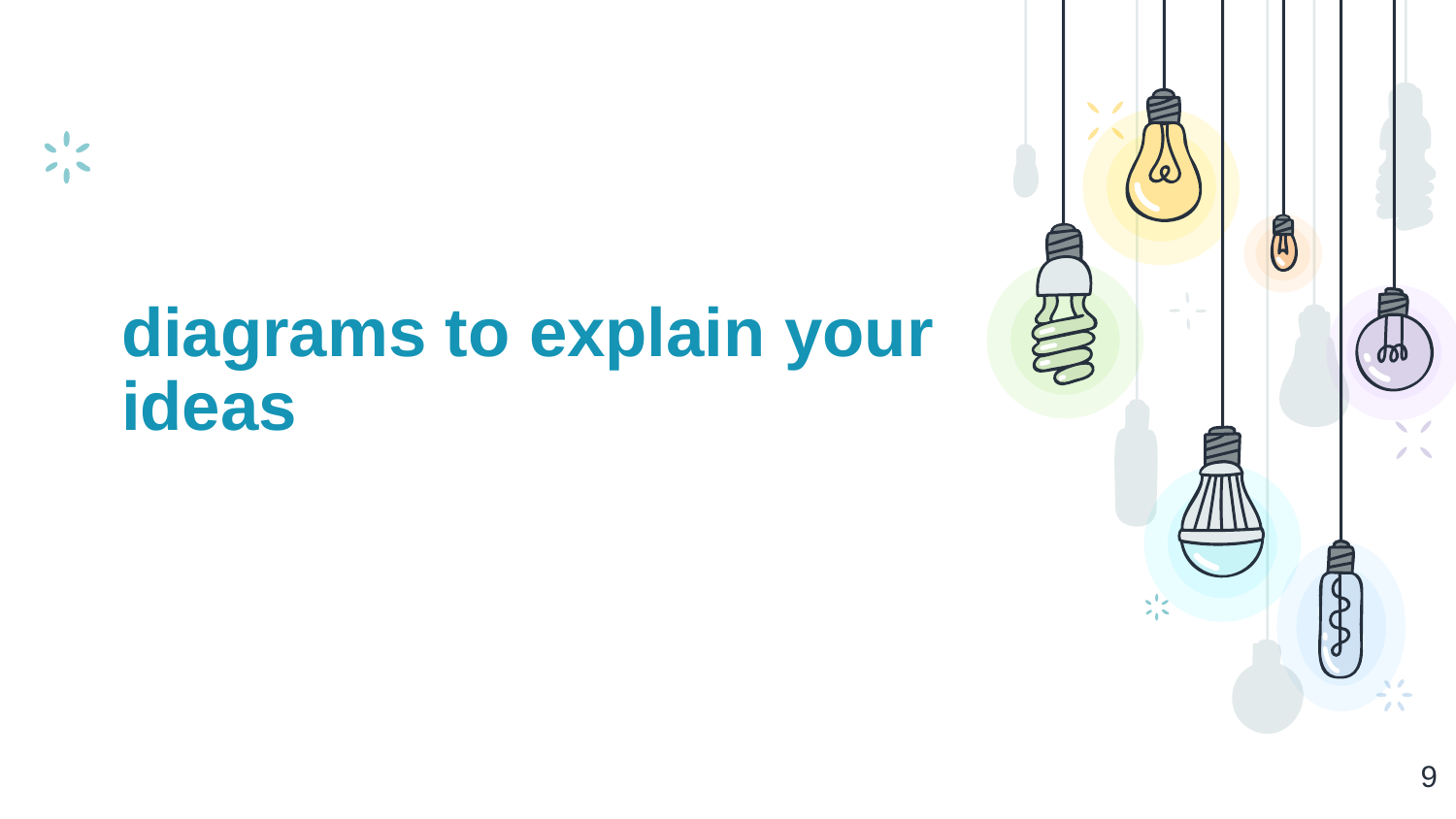

# diagrams to explain your ideas
9